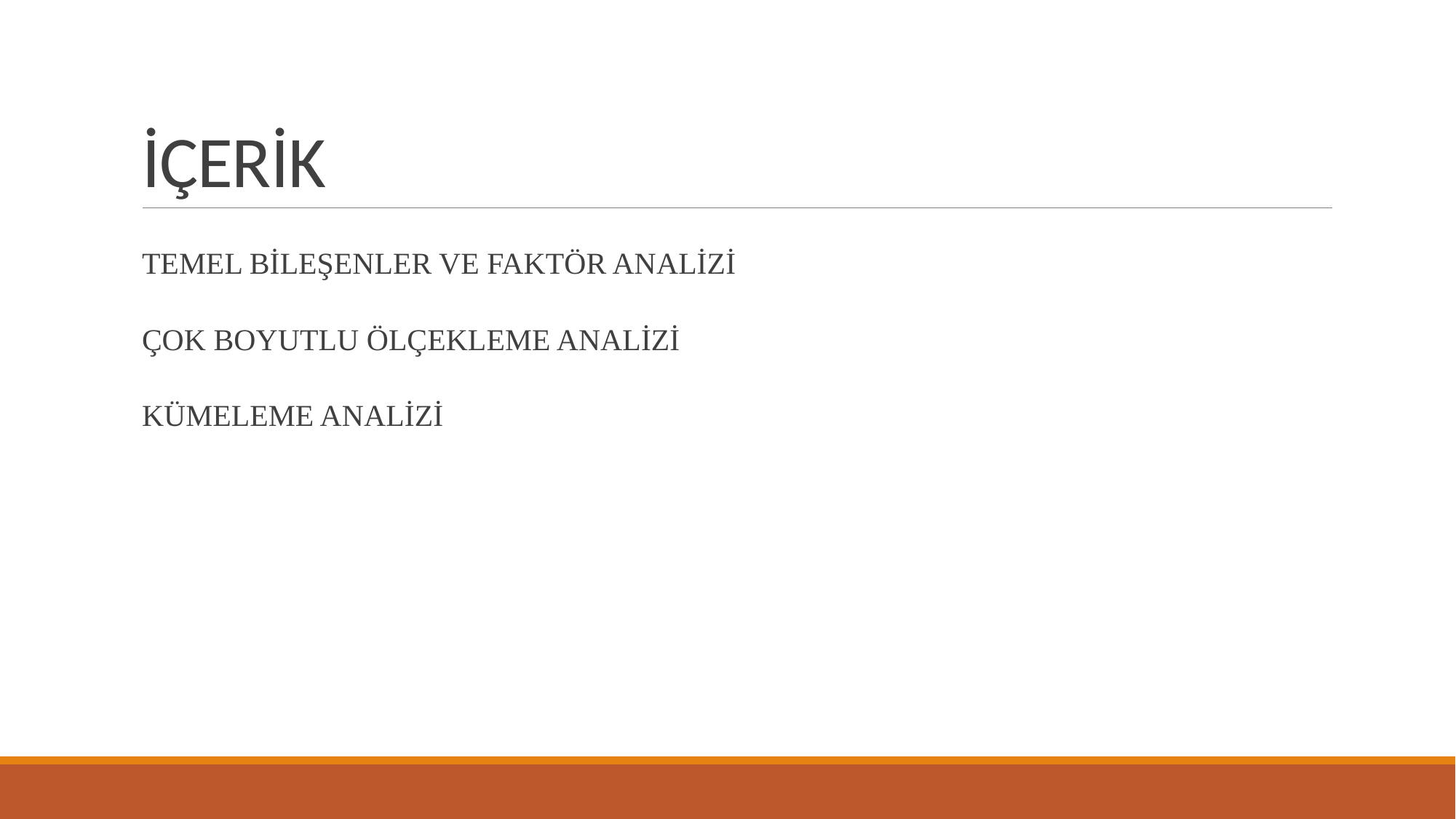

# İÇERİK
TEMEL BİLEŞENLER VE FAKTÖR ANALİZİ
ÇOK BOYUTLU ÖLÇEKLEME ANALİZİ
KÜMELEME ANALİZİ